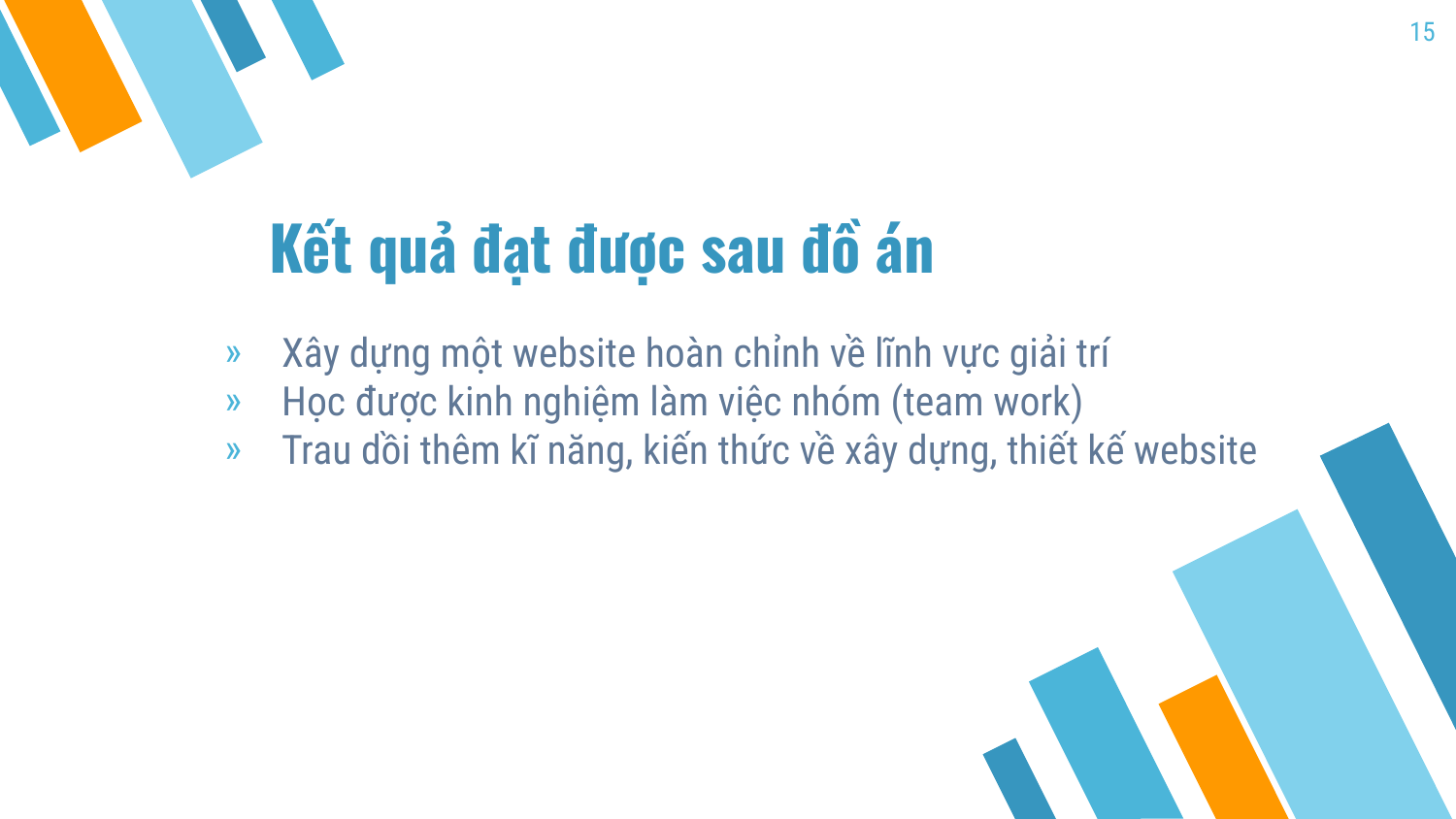

15
# Kết quả đạt được sau đồ án
Xây dựng một website hoàn chỉnh về lĩnh vực giải trí
Học được kinh nghiệm làm việc nhóm (team work)
Trau dồi thêm kĩ năng, kiến thức về xây dựng, thiết kế website